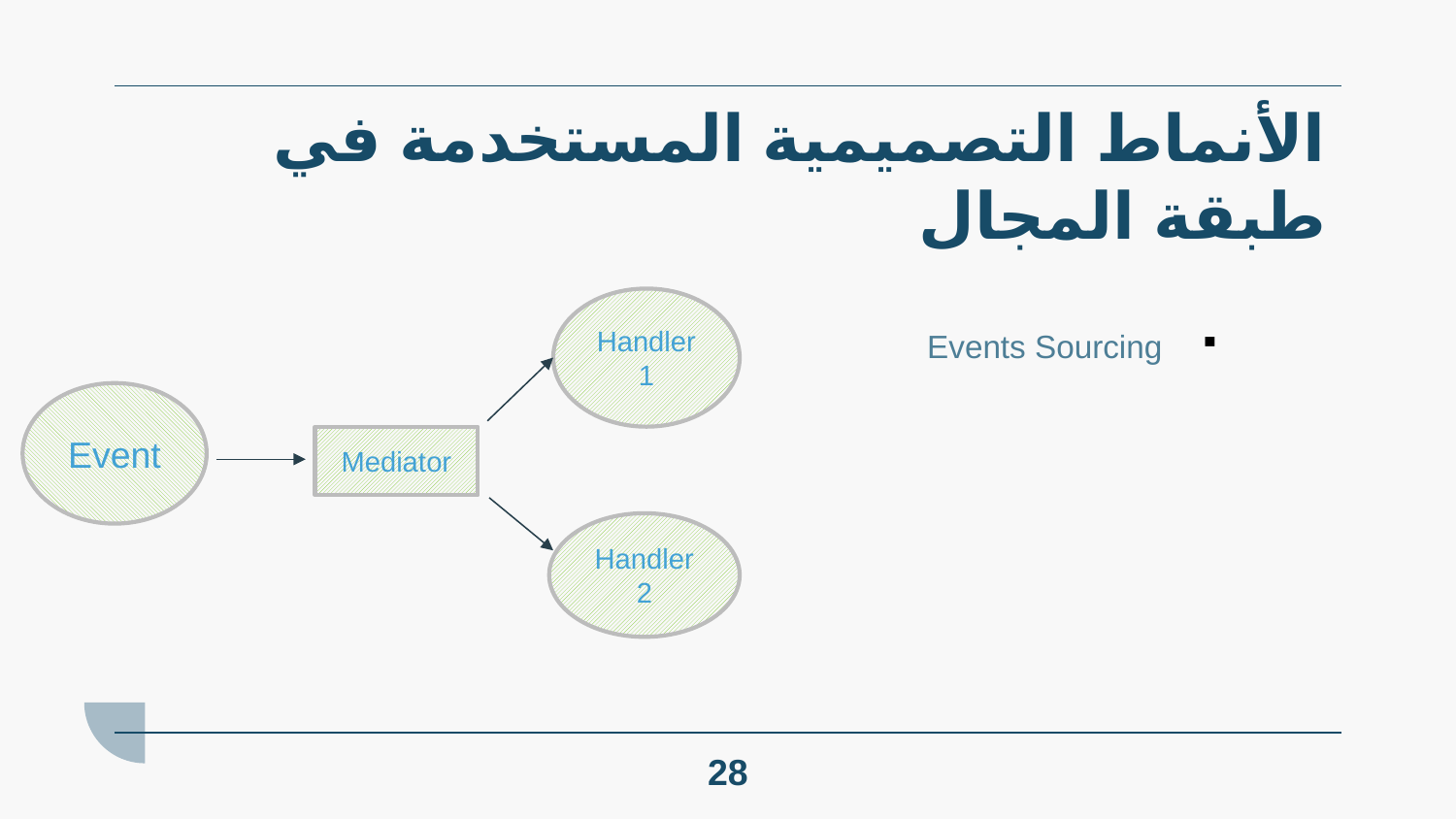

# الأنماط التصميمية المستخدمة في طبقة المجال

Handler 1
 Events Sourcing

Event
Mediator
Handler 2
28